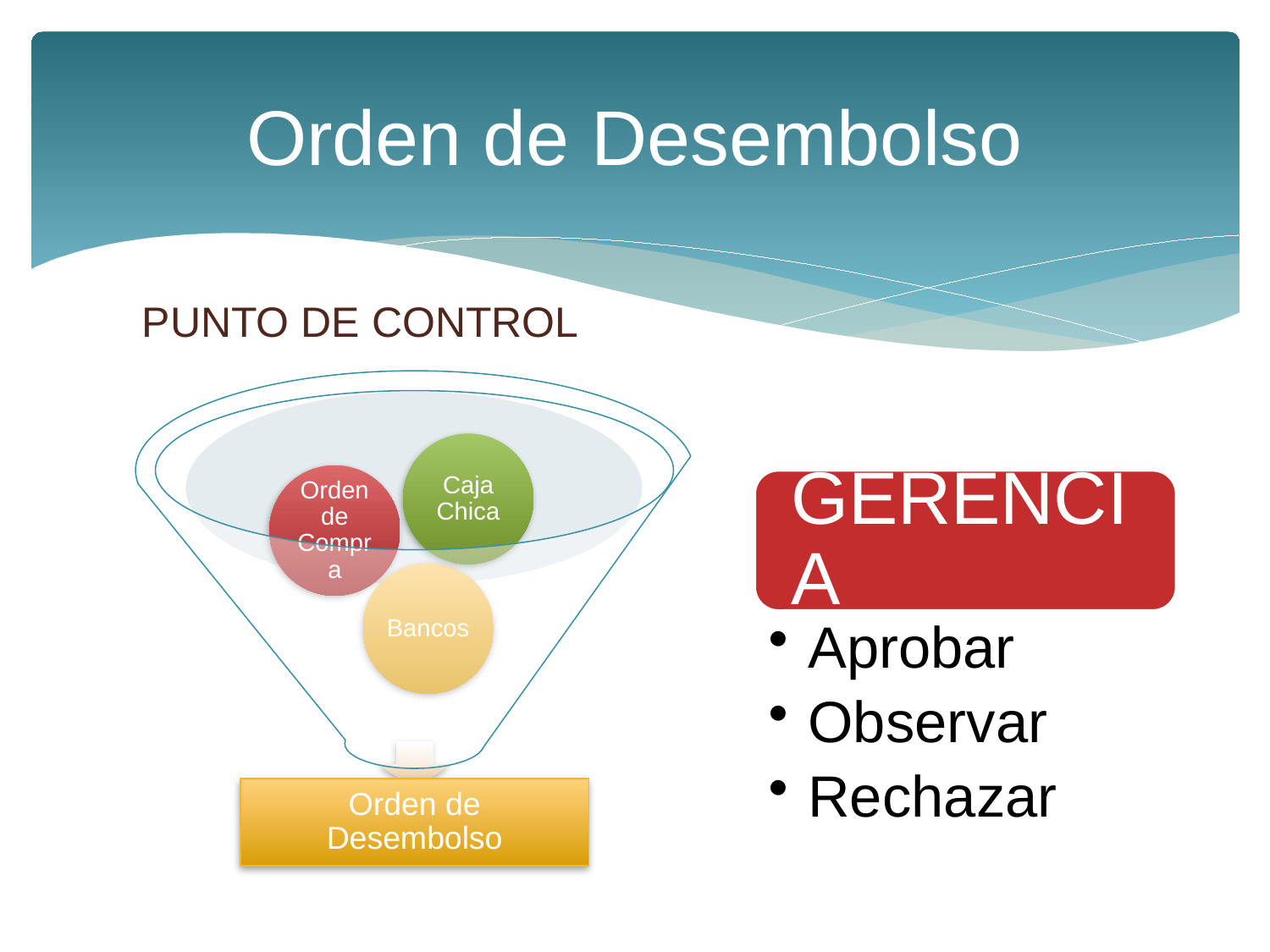

# Orden de Desembolso
PUNTO DE CONTROL

Orden de Desembolso
Bancos
Orden de Compra
Caja Chica
GERENCIA
Aprobar
Observar
Rechazar